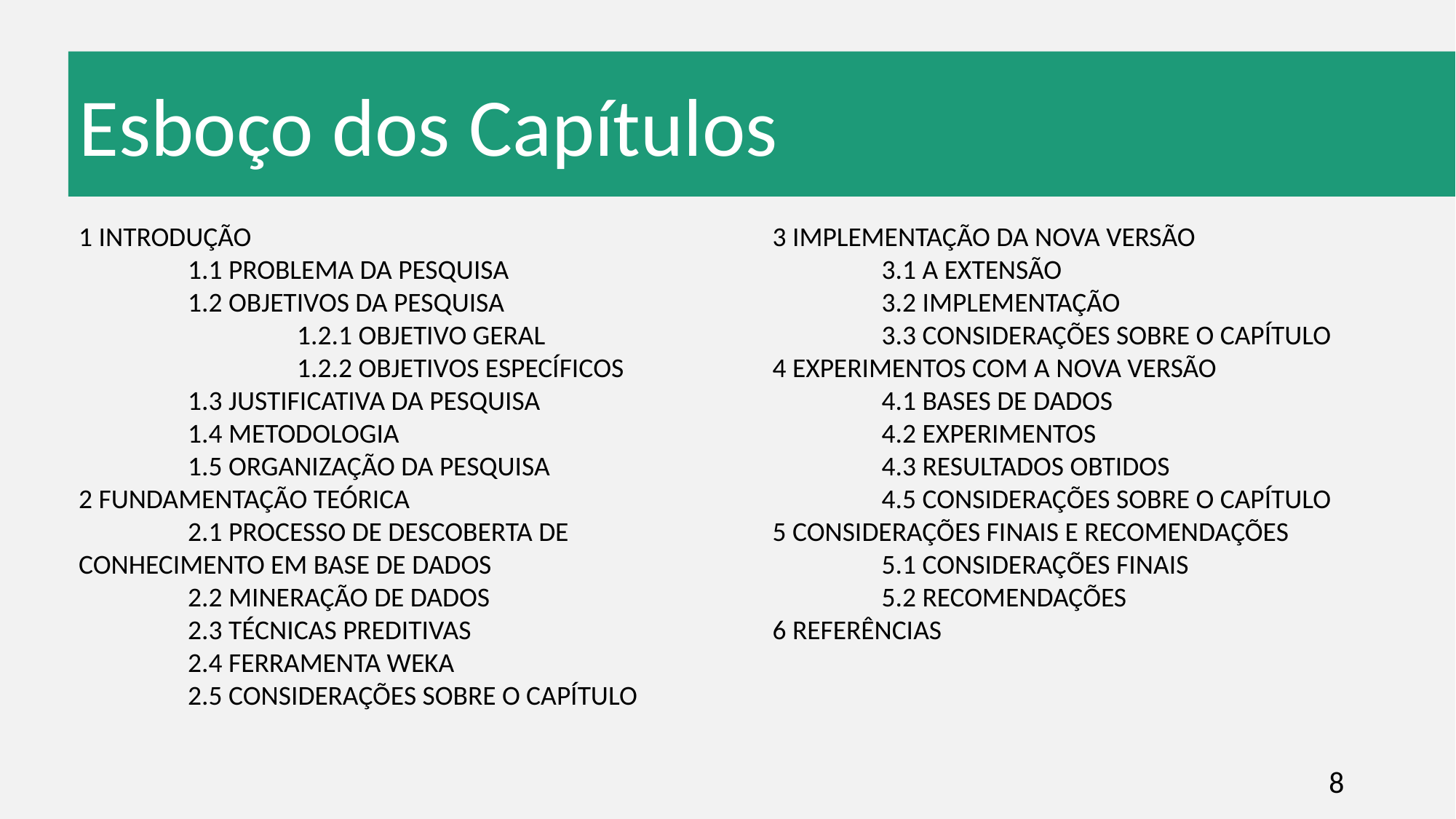

Esboço dos Capítulos
1 INTRODUÇÃO
	1.1 PROBLEMA DA PESQUISA
	1.2 OBJETIVOS DA PESQUISA
		1.2.1 OBJETIVO GERAL
		1.2.2 OBJETIVOS ESPECÍFICOS
	1.3 JUSTIFICATIVA DA PESQUISA
	1.4 METODOLOGIA
	1.5 ORGANIZAÇÃO DA PESQUISA
2 FUNDAMENTAÇÃO TEÓRICA
	2.1 PROCESSO DE DESCOBERTA DE CONHECIMENTO EM BASE DE DADOS
	2.2 MINERAÇÃO DE DADOS
	2.3 TÉCNICAS PREDITIVAS
	2.4 FERRAMENTA WEKA
	2.5 CONSIDERAÇÕES SOBRE O CAPÍTULO
3 IMPLEMENTAÇÃO DA NOVA VERSÃO
	3.1 A EXTENSÃO
	3.2 IMPLEMENTAÇÃO
	3.3 CONSIDERAÇÕES SOBRE O CAPÍTULO
4 EXPERIMENTOS COM A NOVA VERSÃO
	4.1 BASES DE DADOS
	4.2 EXPERIMENTOS
	4.3 RESULTADOS OBTIDOS
	4.5 CONSIDERAÇÕES SOBRE O CAPÍTULO
5 CONSIDERAÇÕES FINAIS E RECOMENDAÇÕES
	5.1 CONSIDERAÇÕES FINAIS
	5.2 RECOMENDAÇÕES
6 REFERÊNCIAS
8